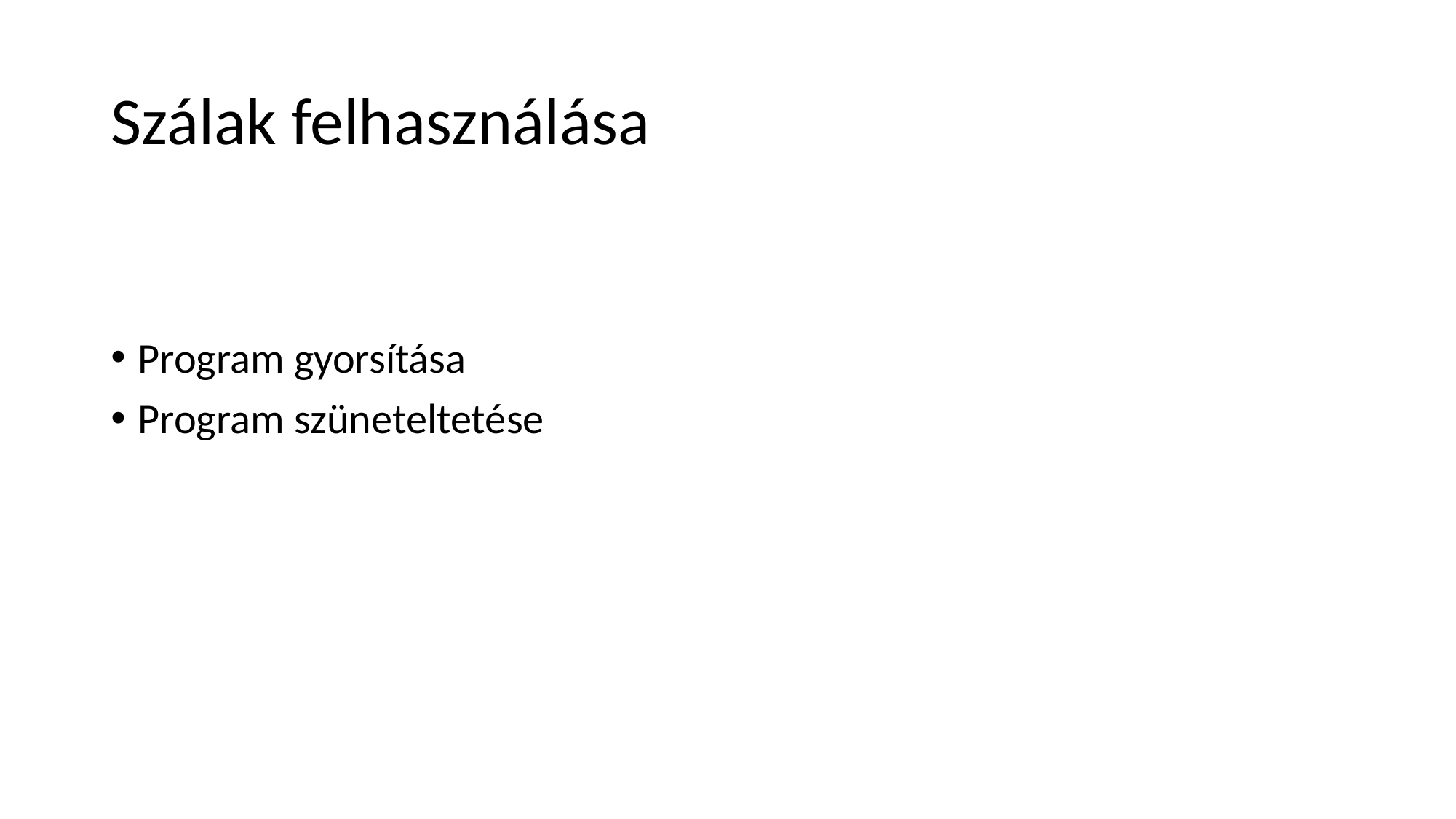

# Szálak felhasználása
Program gyorsítása
Program szüneteltetése